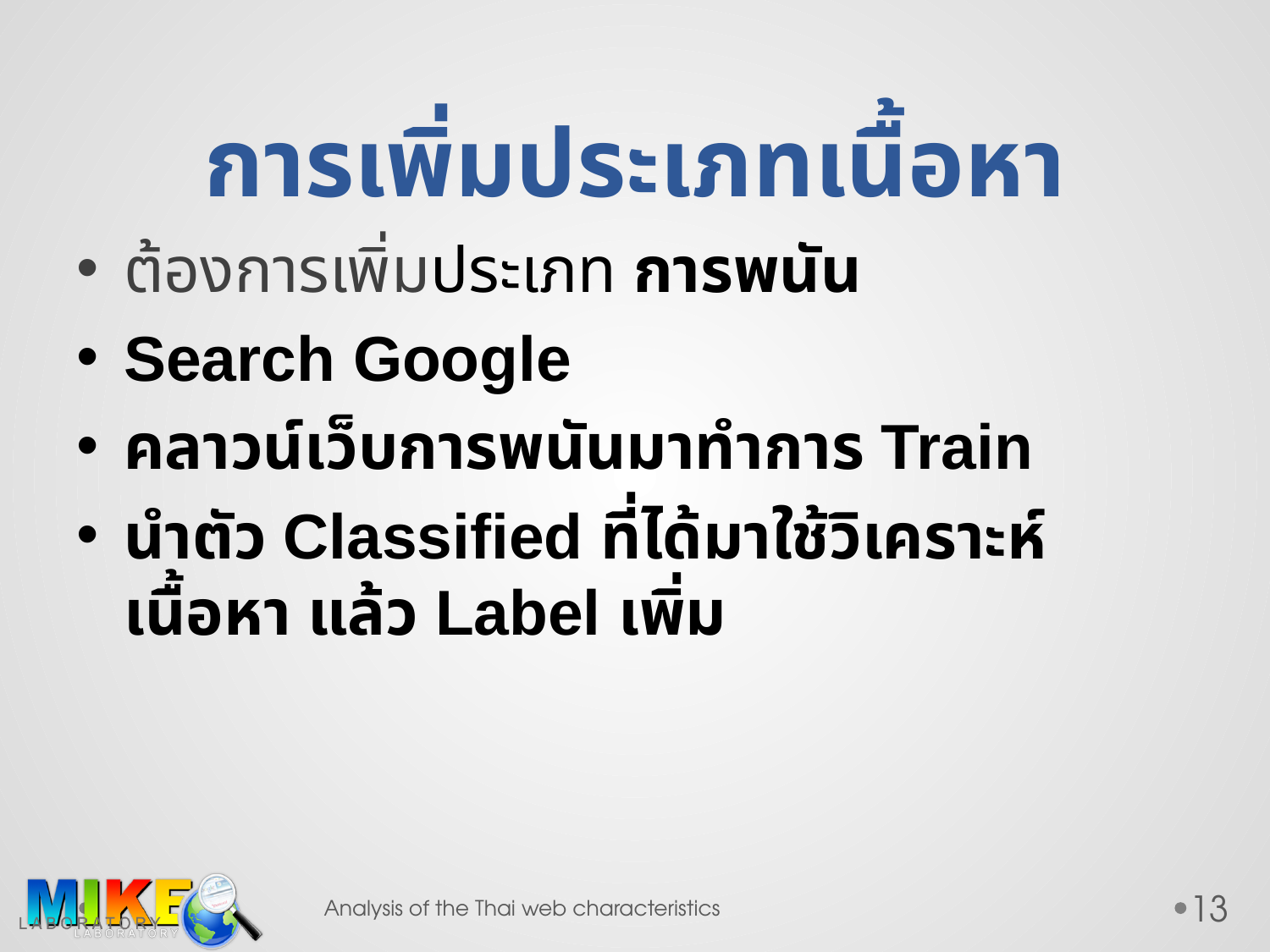

# การเพิ่มประเภทเนื้อหา
ต้องการเพิ่มประเภท การพนัน
Search Google
คลาวน์เว็บการพนันมาทำการ Train
นำตัว Classified ที่ได้มาใช้วิเคราะห์เนื้อหา แล้ว Label เพิ่ม
Analysis of the Thai web characteristics
13